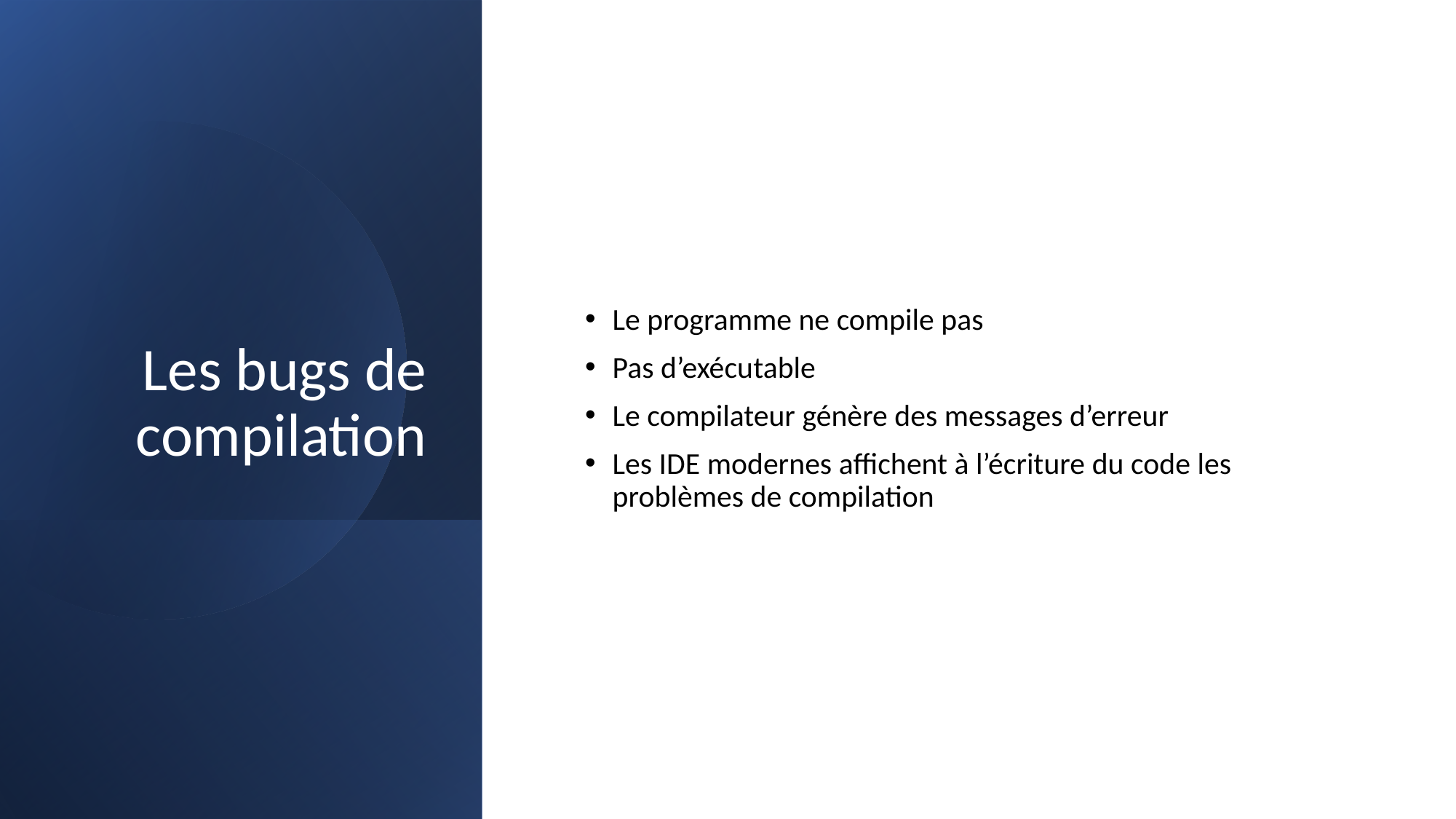

# Les bugs de compilation
Le programme ne compile pas
Pas d’exécutable
Le compilateur génère des messages d’erreur
Les IDE modernes affichent à l’écriture du code les problèmes de compilation